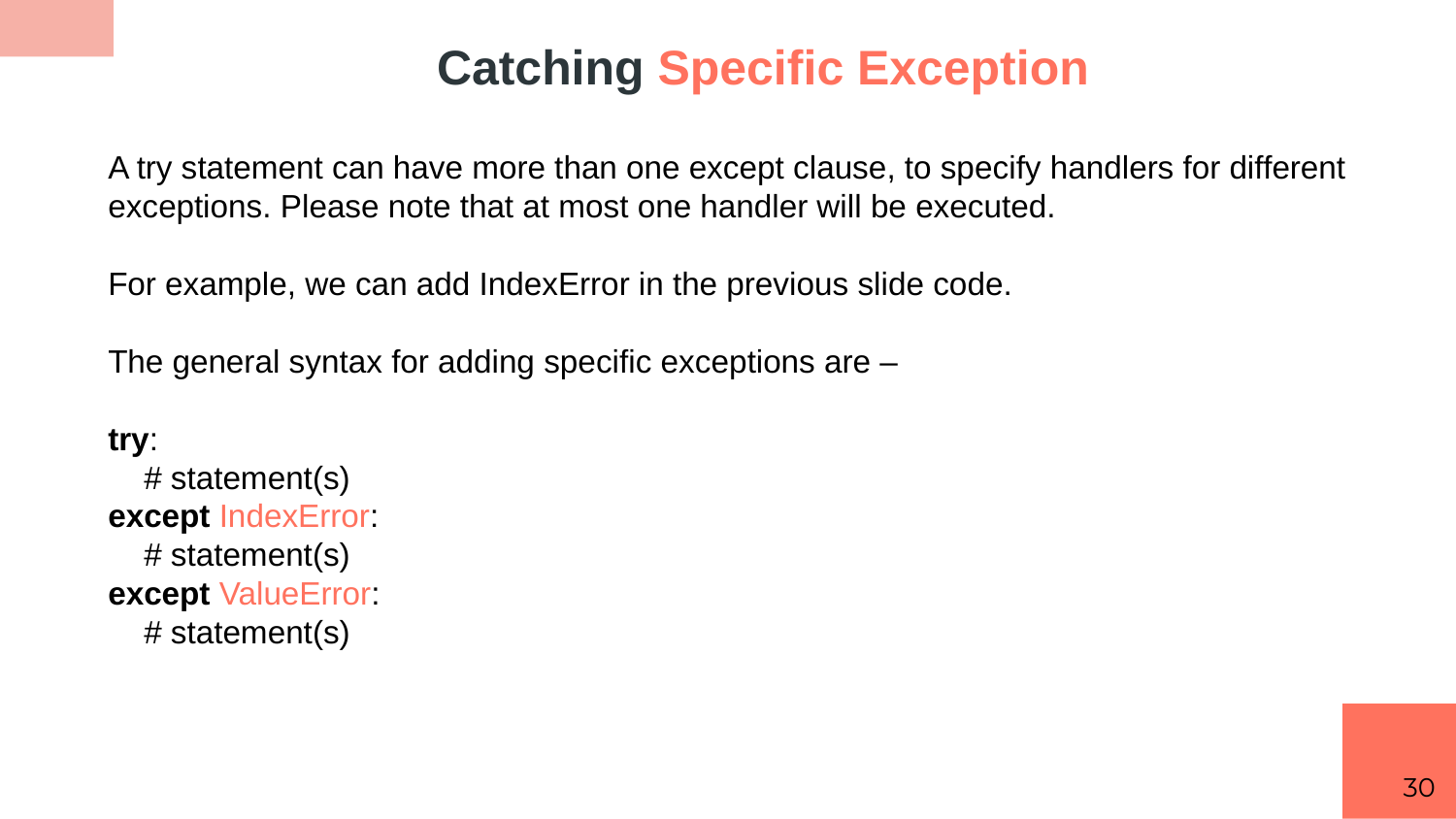

Catching Specific Exception
A try statement can have more than one except clause, to specify handlers for different exceptions. Please note that at most one handler will be executed.

For example, we can add IndexError in the previous slide code.

The general syntax for adding specific exceptions are –

try:
    # statement(s)
except IndexError:
    # statement(s)
except ValueError:
    # statement(s)
30